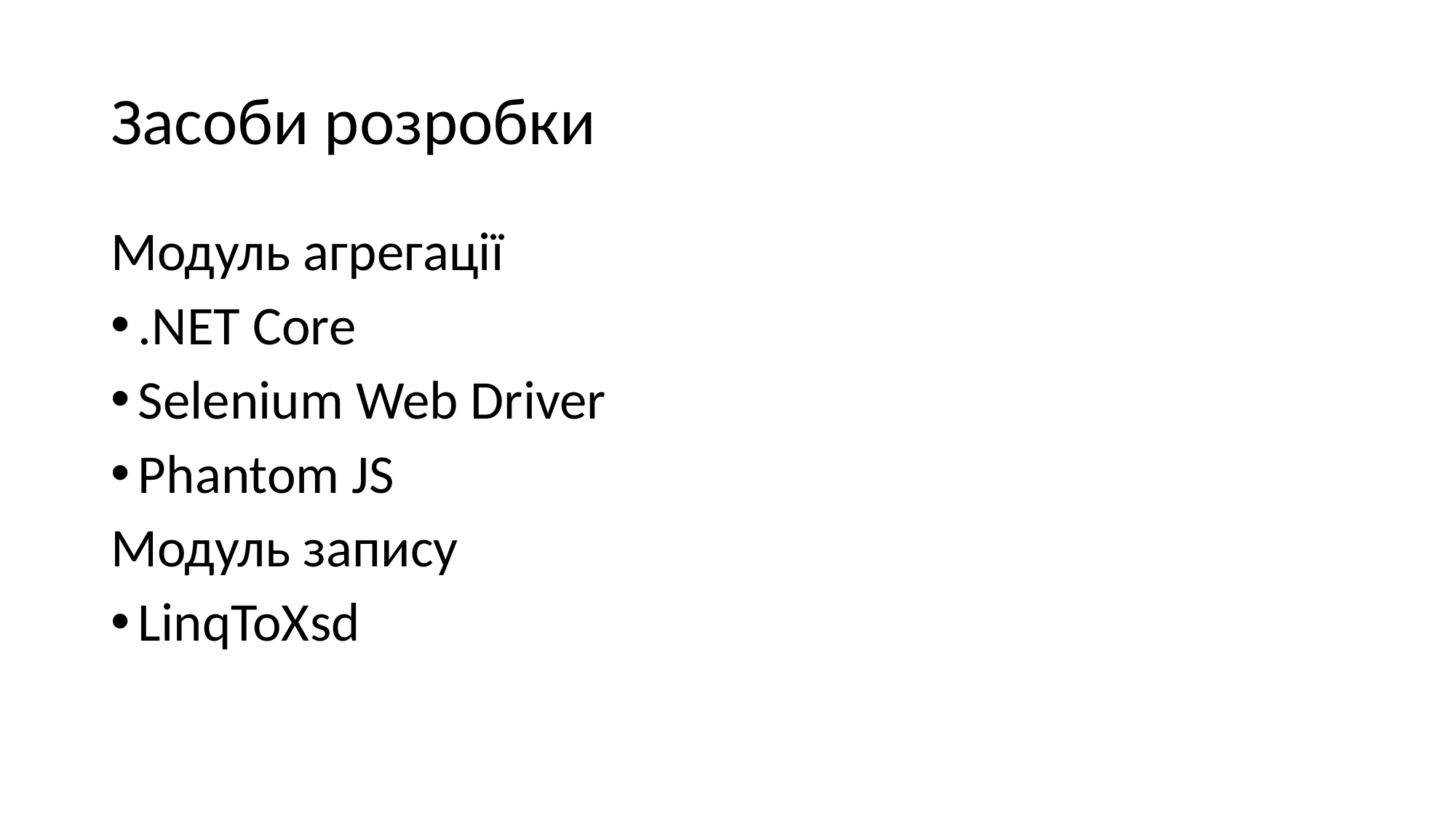

# Засоби розробки
Модуль агрегації
.NET Core
Selenium Web Driver
Phantom JS
Модуль запису
LinqToXsd